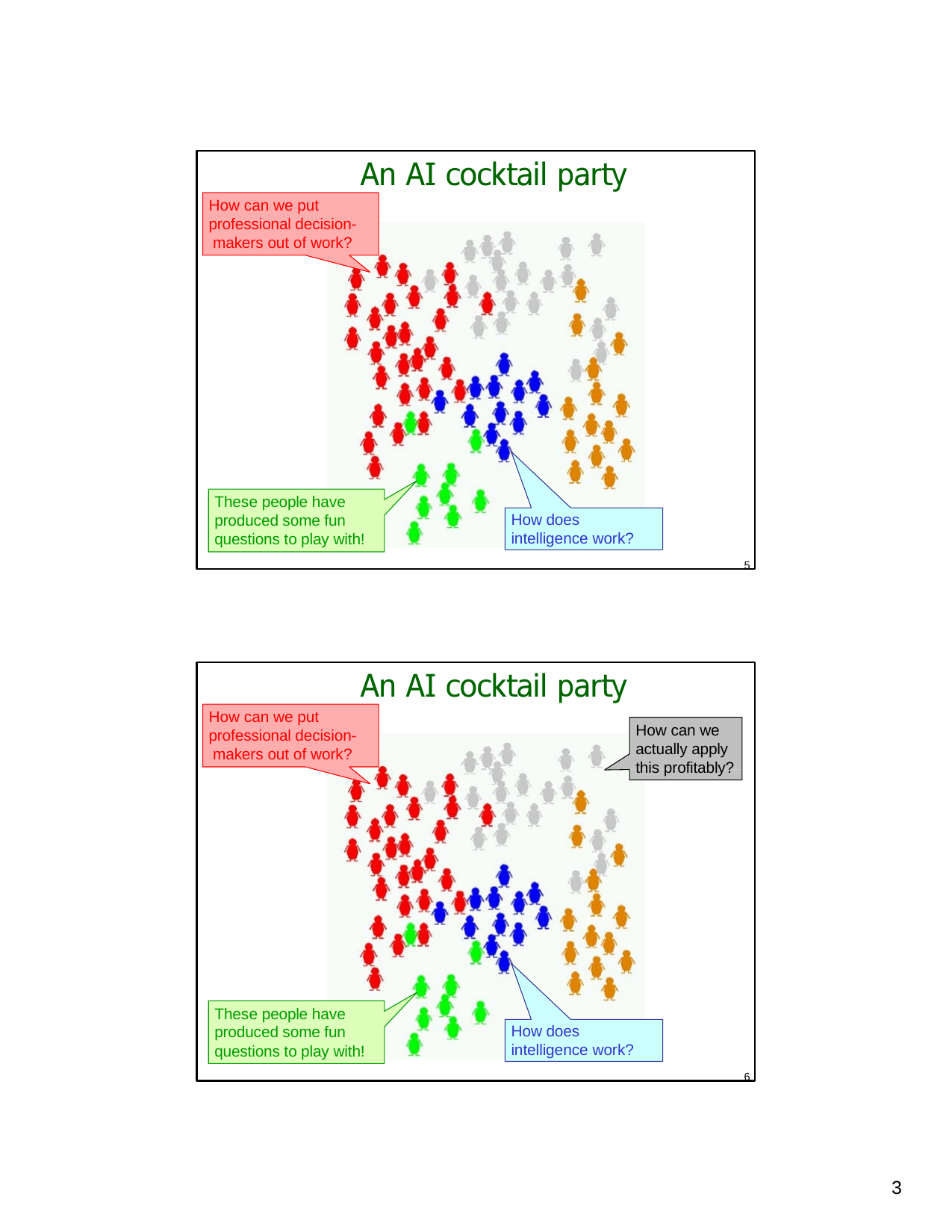

An AI cocktail party

How can we put  professional decision-  makers out of work?

These people have  produced some fun  questions to play with!
How does  intelligence work?
5

An AI cocktail party

How can we put  professional decision-  makers out of work?

How can we  actually apply  this profitably?

These people have  produced some fun  questions to play with!
How does  intelligence work?
6
3